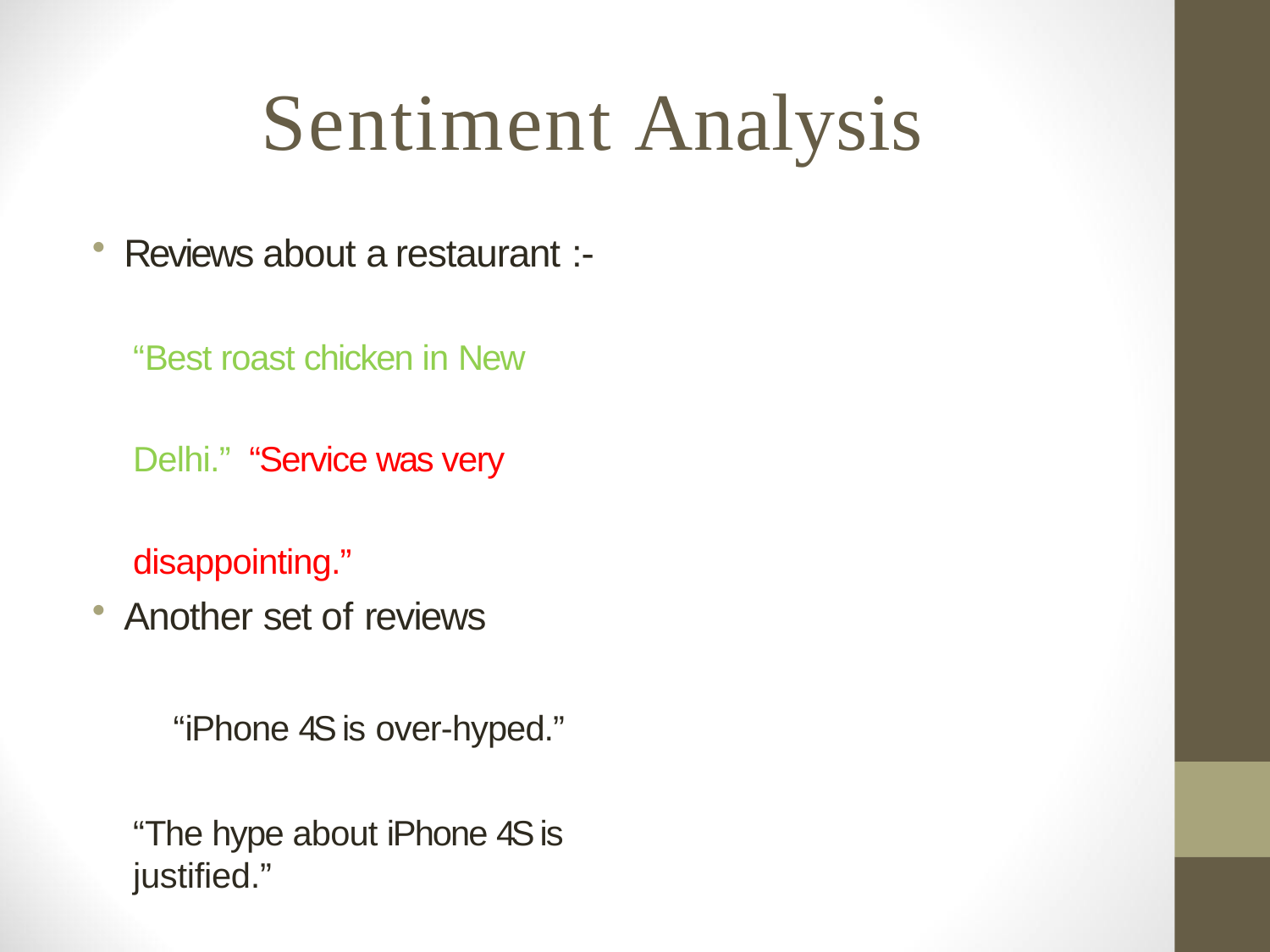

# Sentiment Analysis
Reviews about a restaurant :-
“Best roast chicken in New Delhi.”  “Service was very disappointing.”
Another set of reviews

“iPhone 4S is over-hyped.”

“The hype about iPhone 4S is justified.”